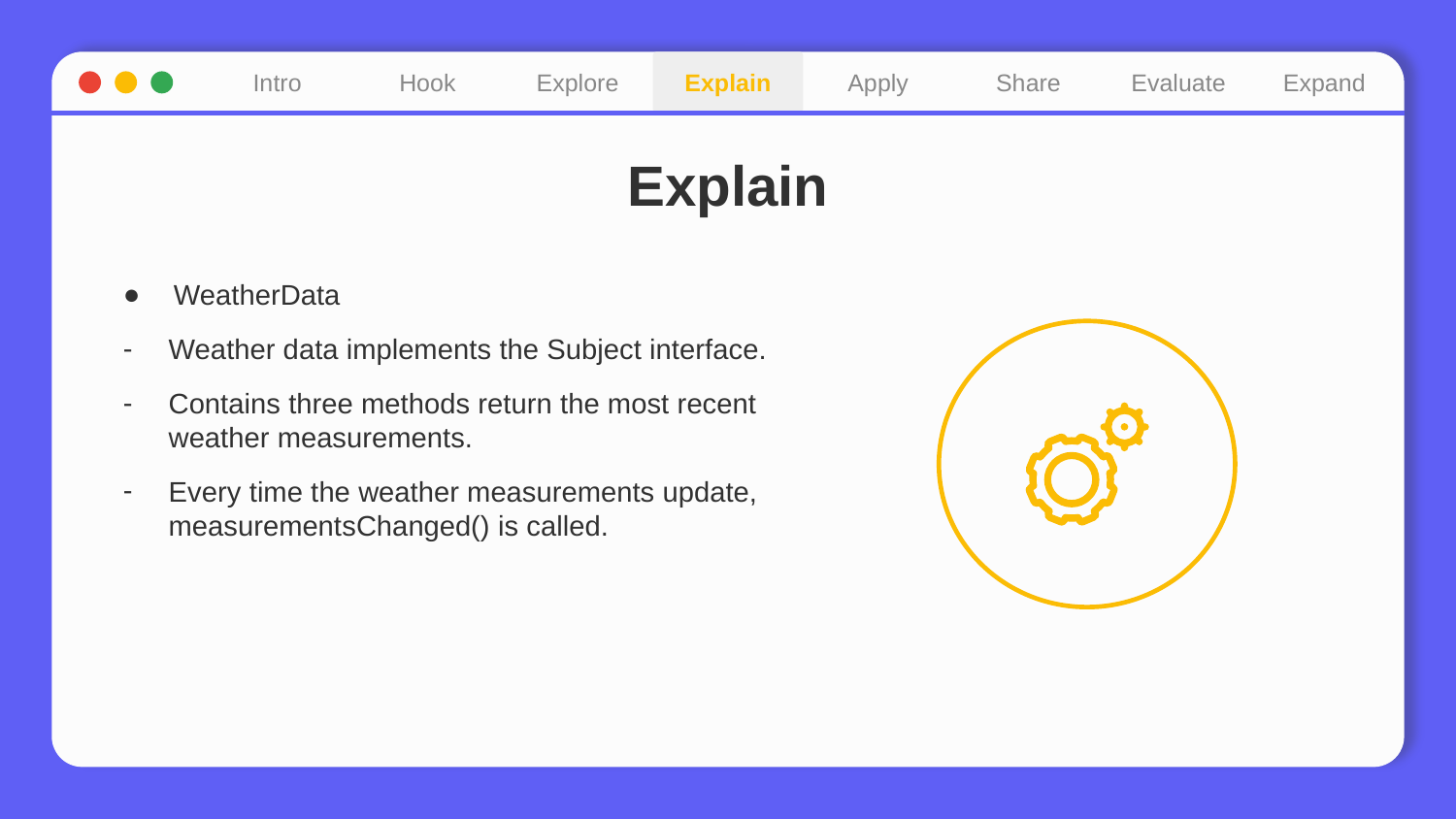

Intro
Hook
Explore
Explain
Apply
Share
Evaluate
Expand

# Explain
WeatherData
Weather data implements the Subject interface.
Contains three methods return the most recent weather measurements.
Every time the weather measurements update, measurementsChanged() is called.